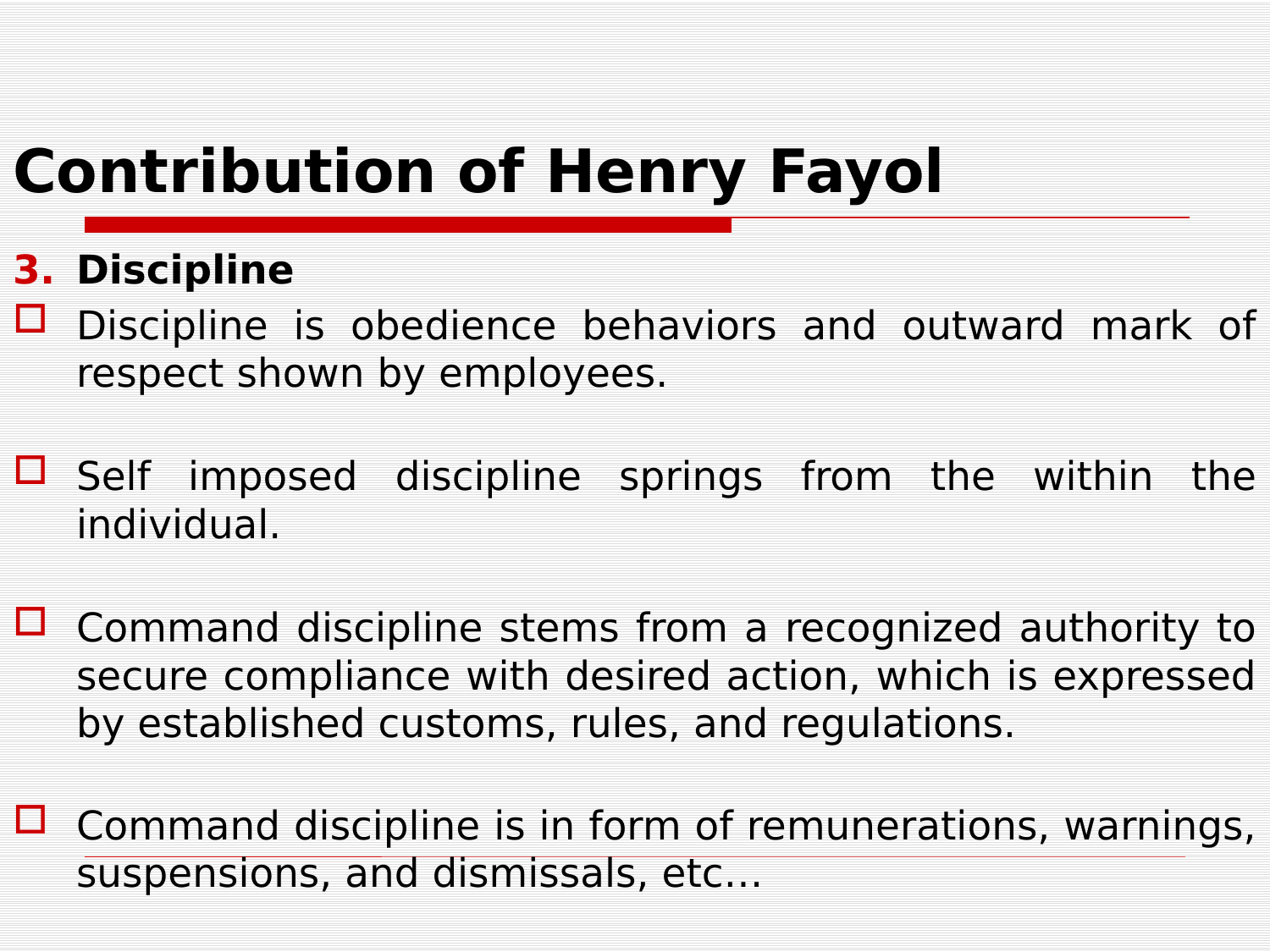

# Contribution of Henry Fayol
Discipline
Discipline is obedience behaviors and outward mark of respect shown by employees.

Self imposed discipline springs from the within the individual.

Command discipline stems from a recognized authority to secure compliance with desired action, which is expressed by established customs, rules, and regulations.

Command discipline is in form of remunerations, warnings, suspensions, and dismissals, etc…